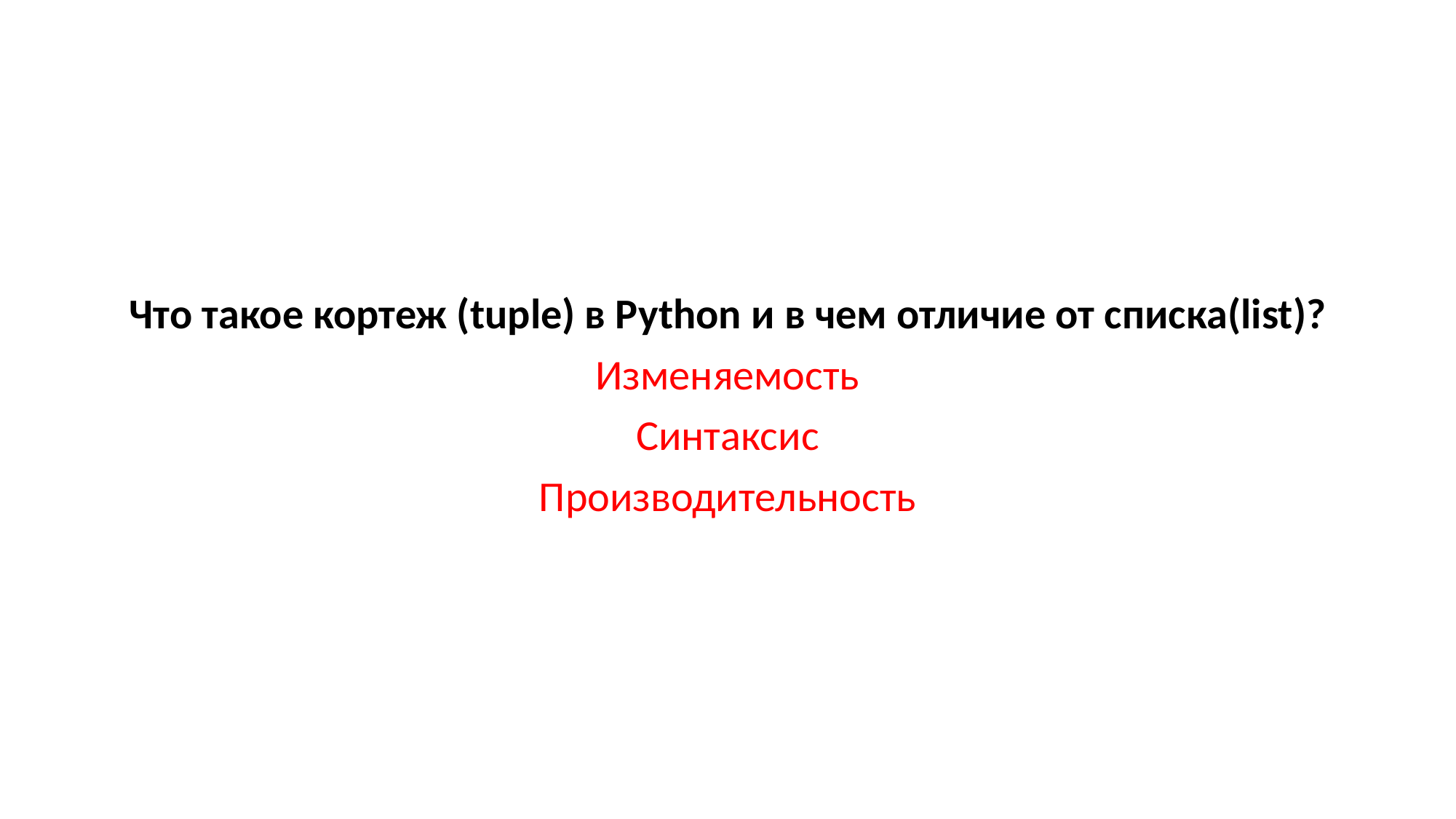

Что такое кортеж (tuple) в Python и в чем отличие от списка(list)?
Изменяемость
Синтаксис
Производительность